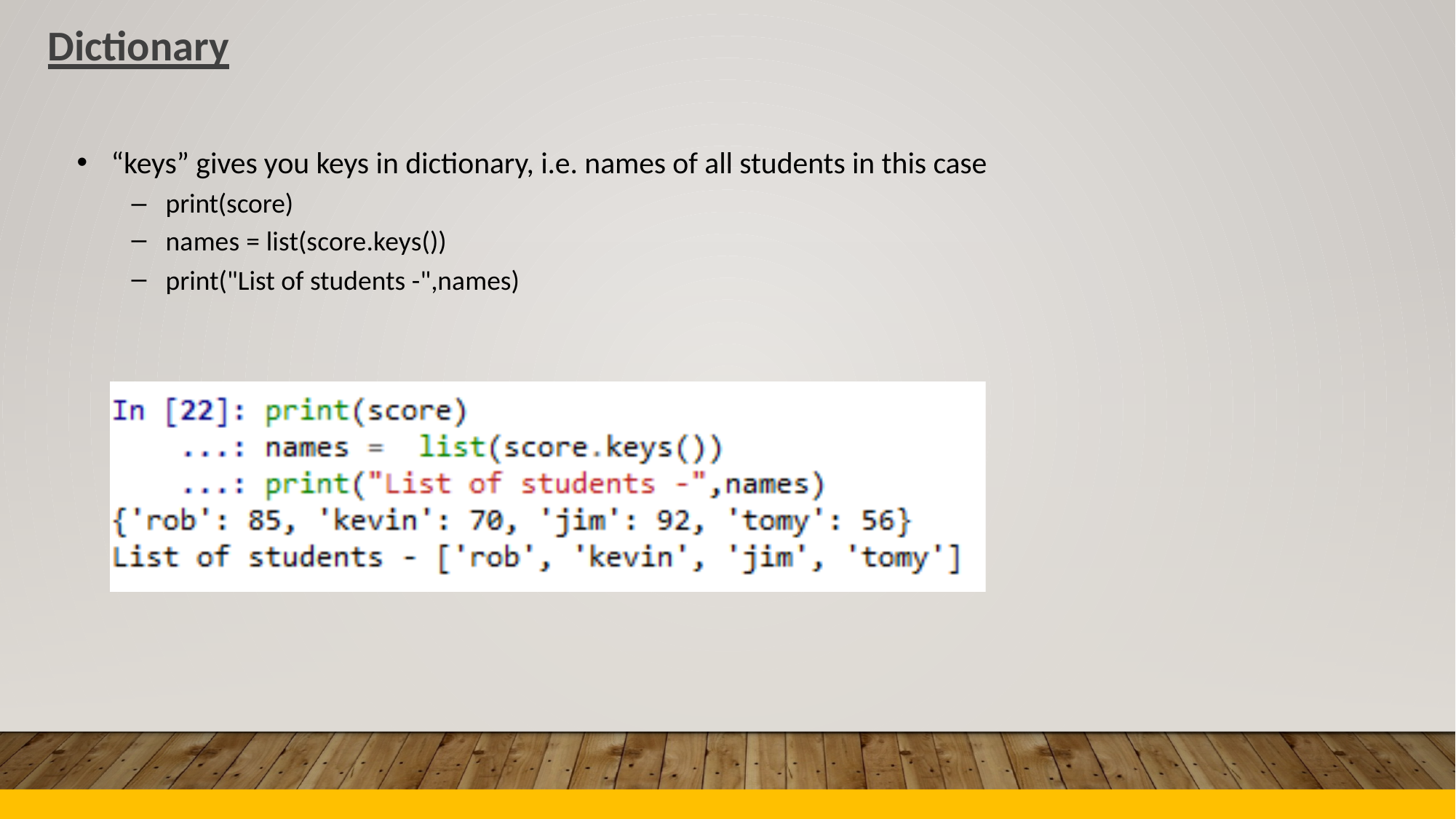

Dictionary
•
“keys” gives you keys in dictionary, i.e. names of all students in this case
–
–
–
print(score)
names = list(score.keys())
print("List of students -",names)